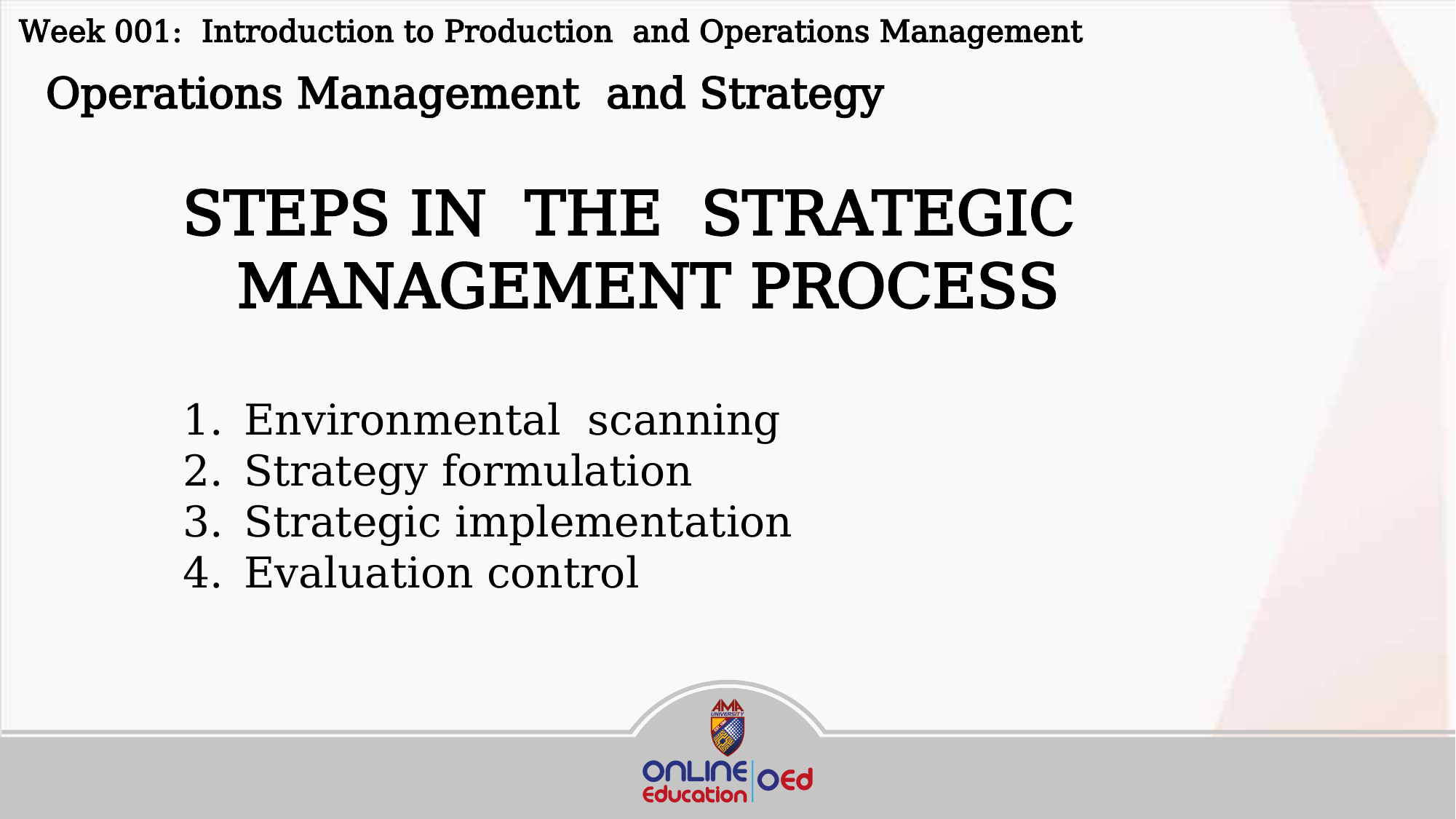

Week 001:  Introduction to Production  and Operations Management
  Operations Management  and Strategy
STEPS IN  THE  STRATEGIC
 MANAGEMENT PROCESS

Environmental  scanning
Strategy formulation
Strategic implementation
Evaluation control